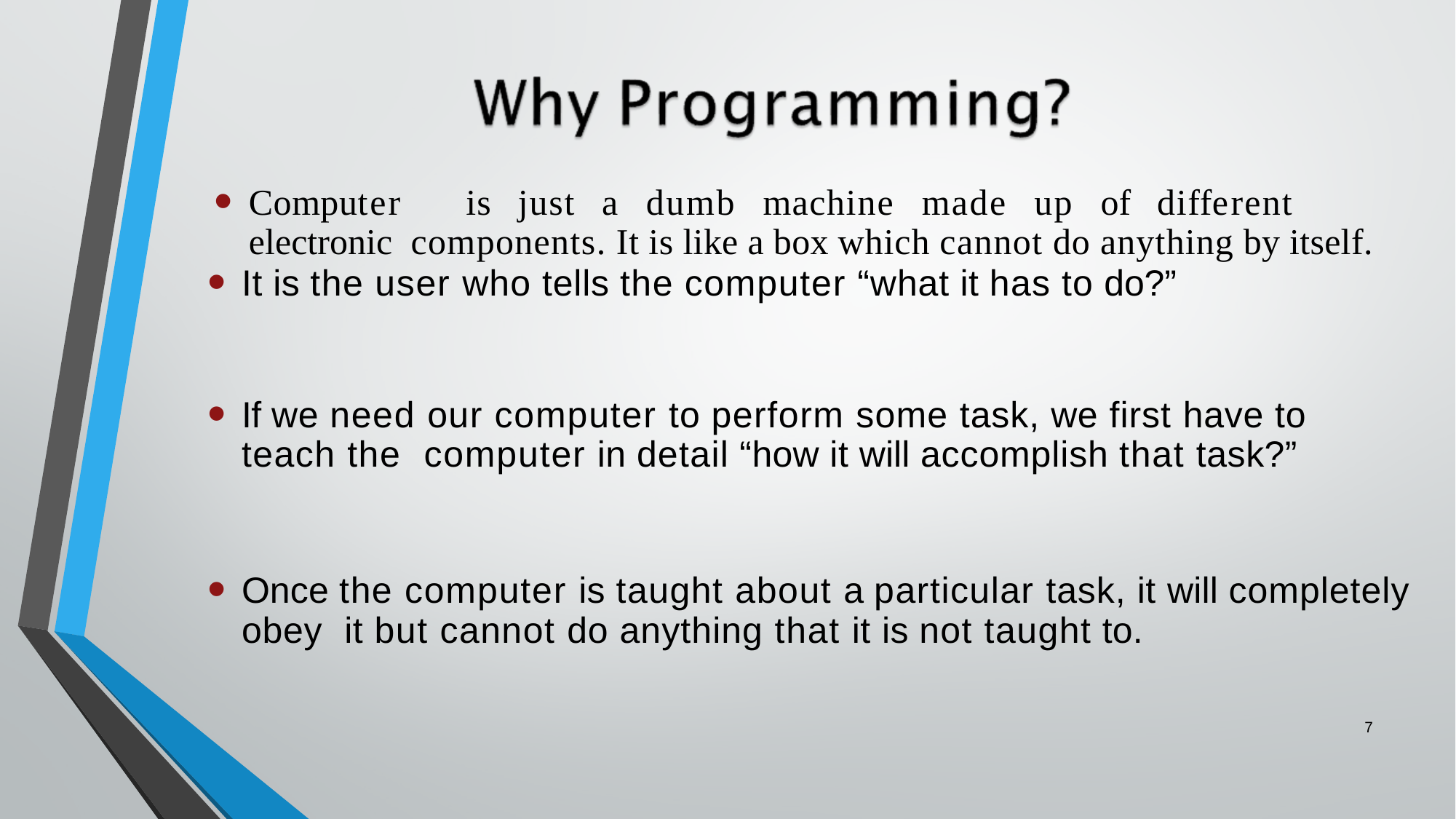

Computer	is	just	a	dumb	machine	made	up	of	different electronic  components. It is like a box which cannot do anything by itself.
It is the user who tells the computer “what it has to do?”

If we need our computer to perform some task, we first have to teach the  computer in detail “how it will accomplish that task?”

Once the computer is taught about a particular task, it will completely obey  it but cannot do anything that it is not taught to.
7